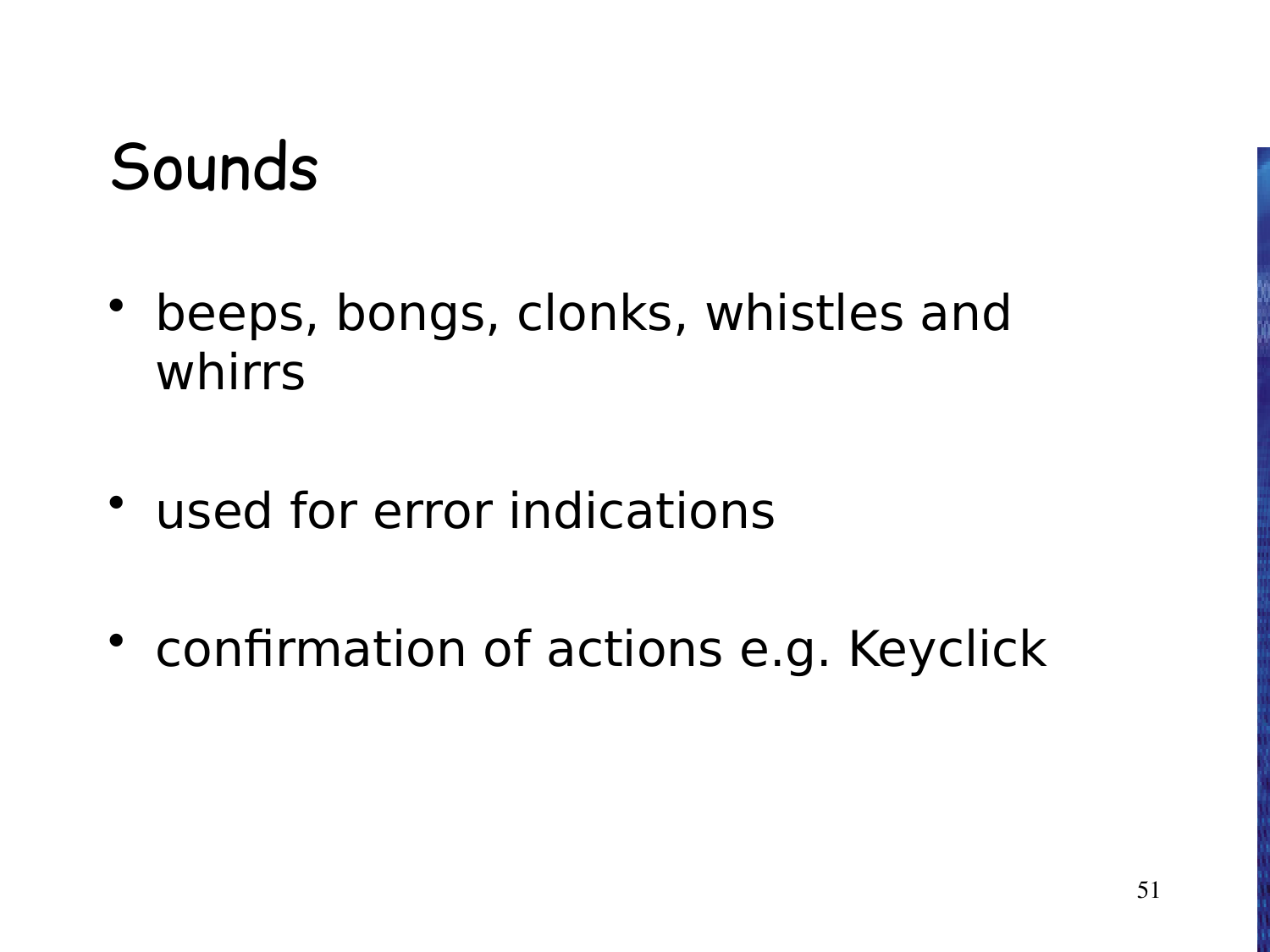

# Sounds
beeps, bongs, clonks, whistles and whirrs

used for error indications

confirmation of actions e.g. Keyclick

51